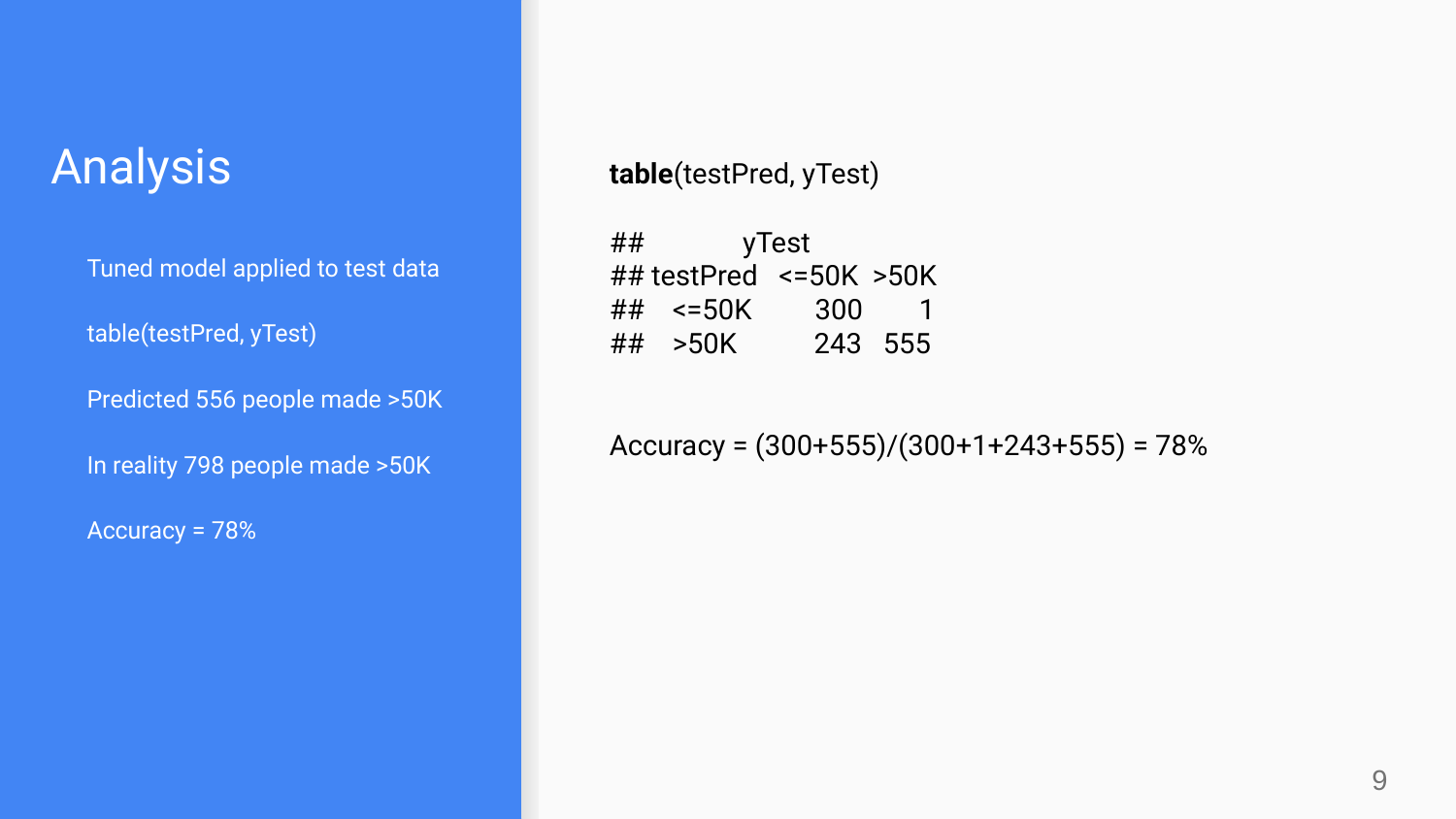

# Analysis
table(testPred, yTest)

##              yTest
## testPred   <=50K  >50K
##    <=50K         300        1
##    >50K           243   555

Accuracy = (300+555)/(300+1+243+555) = 78%
Tuned model applied to test data
table(testPred, yTest)
Predicted 556 people made >50K
In reality 798 people made >50K
Accuracy = 78%
9